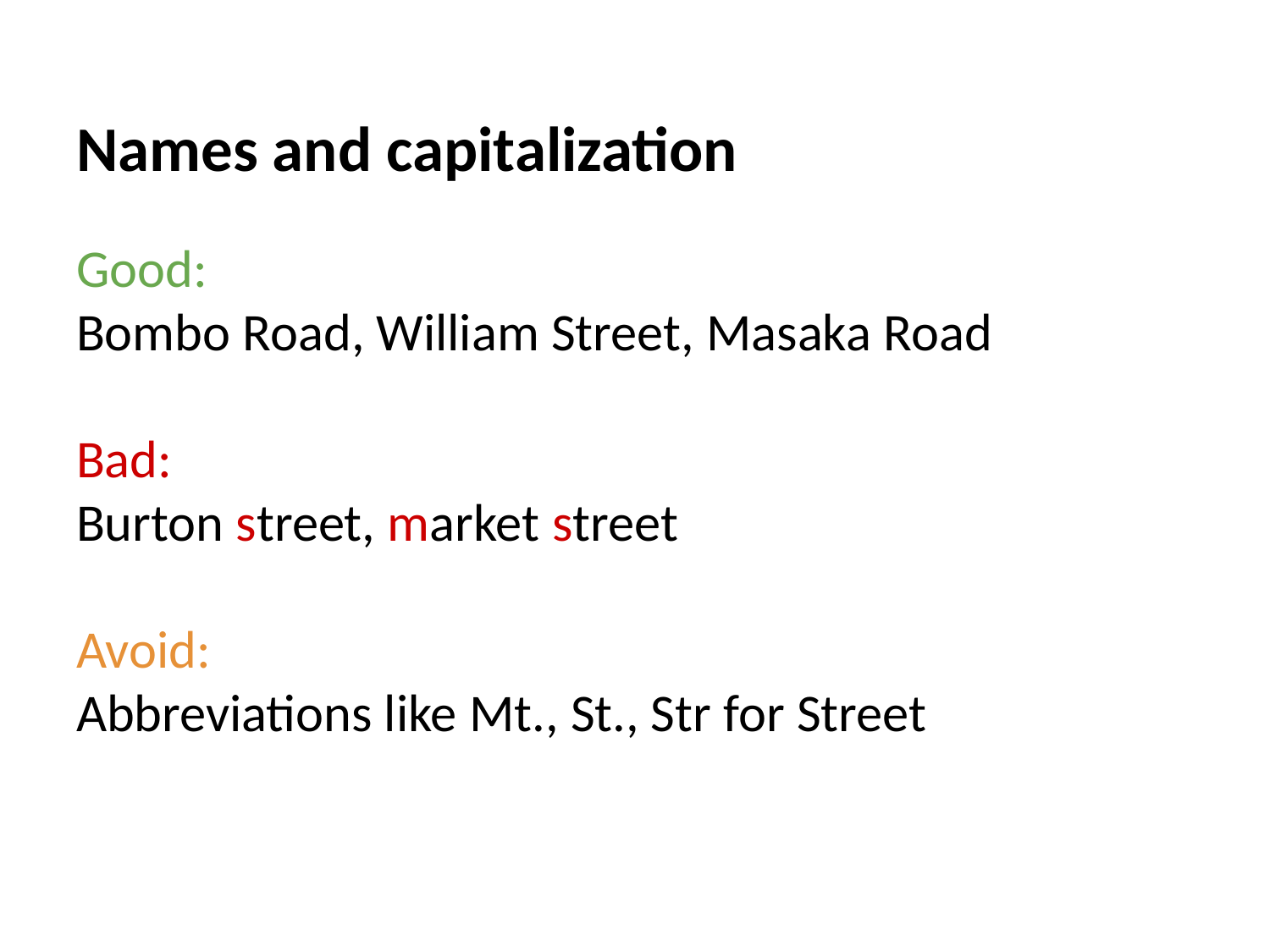

# Names and capitalization
Good:
Bombo Road, William Street, Masaka Road

Bad:
Burton street, market street

Avoid:
Abbreviations like Mt., St., Str for Street